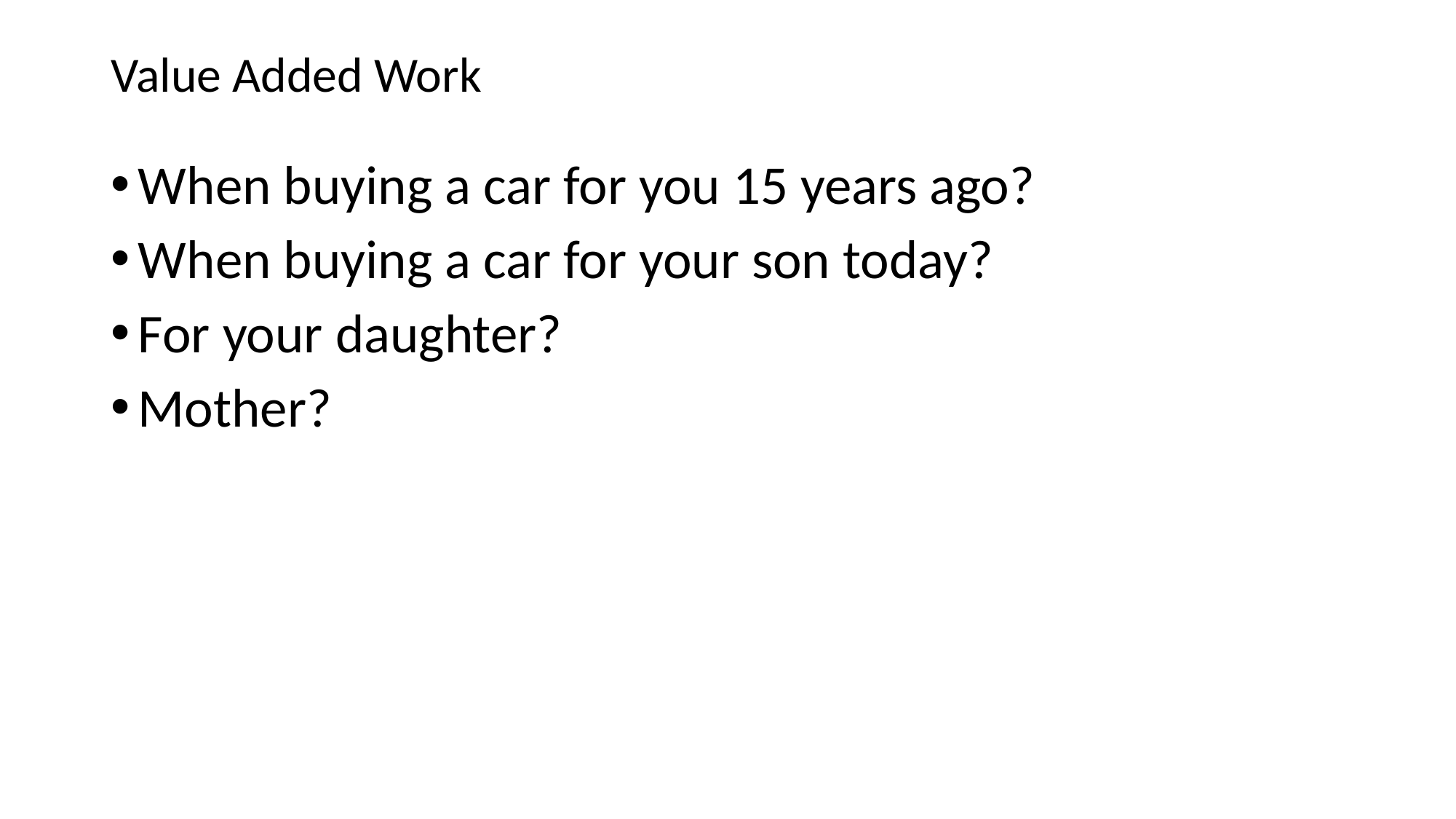

# Value Added Work
When buying a car for you 15 years ago?
When buying a car for your son today?
For your daughter?
Mother?